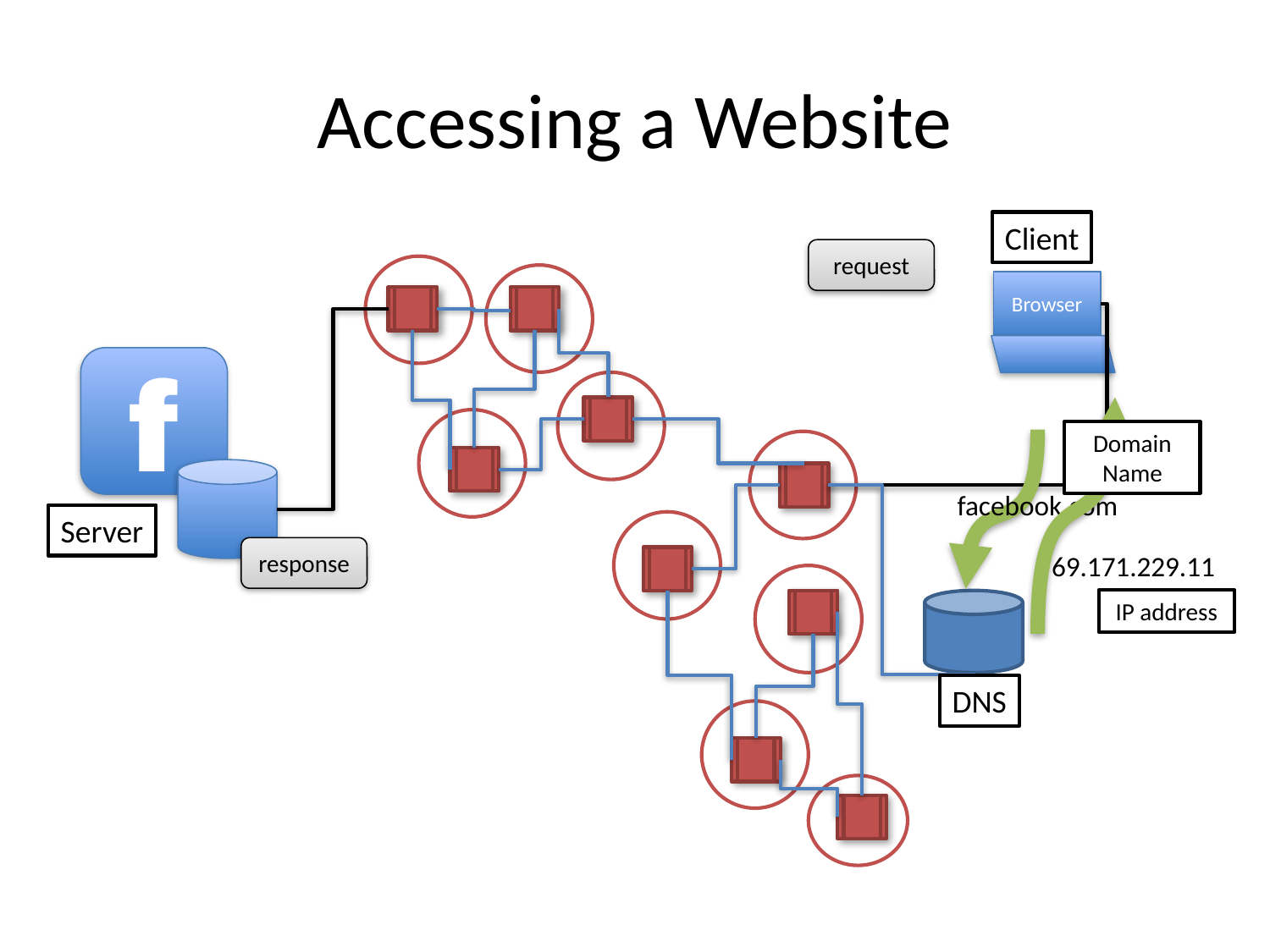

# Accessing a Website
Client
request

Browser

f

69.171.229.11
Domain Name
facebook.com
Server
response
IP address

DNS